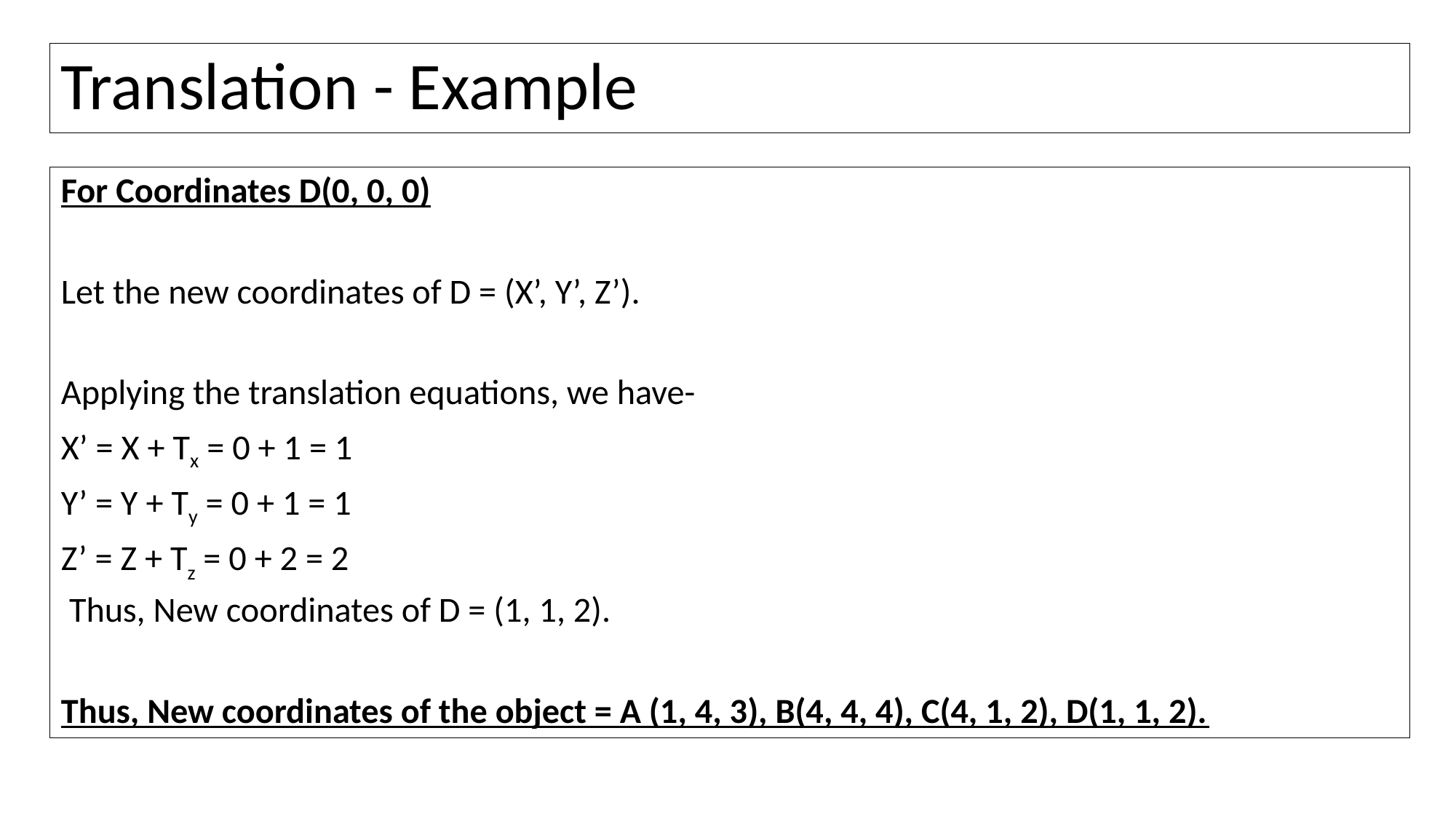

# Translation - Example
For Coordinates D(0, 0, 0)

Let the new coordinates of D = (X’, Y’, Z’).

Applying the translation equations, we have-
X’ = X + Tx = 0 + 1 = 1
Y’ = Y + Ty = 0 + 1 = 1
Z’ = Z + Tz = 0 + 2 = 2
 Thus, New coordinates of D = (1, 1, 2).

Thus, New coordinates of the object = A (1, 4, 3), B(4, 4, 4), C(4, 1, 2), D(1, 1, 2).